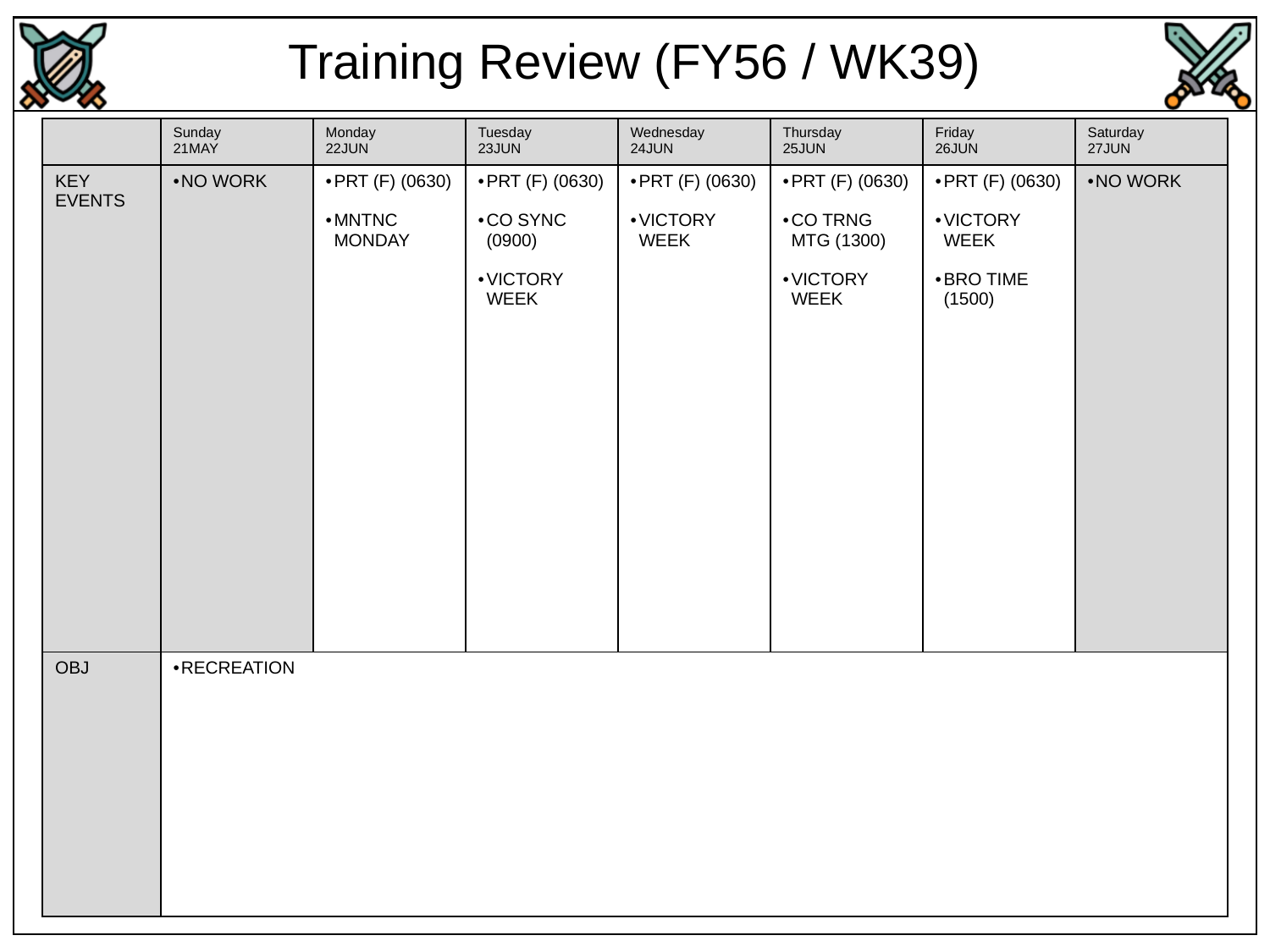

Training Review (FY56 / WK39)
|  | Sunday 21MAY | Monday 22JUN | Tuesday 23JUN | Wednesday 24JUN | Thursday 25JUN | Friday 26JUN | Saturday 27JUN |
| --- | --- | --- | --- | --- | --- | --- | --- |
| KEY EVENTS | NO WORK | PRT (F) (0630) MNTNC MONDAY | PRT (F) (0630) CO SYNC (0900) VICTORY WEEK | PRT (F) (0630) VICTORY WEEK | PRT (F) (0630) CO TRNG MTG (1300) VICTORY WEEK | PRT (F) (0630) VICTORY WEEK BRO TIME (1500) | NO WORK |
| OBJ | RECREATION |  |  |  |  |  |  |